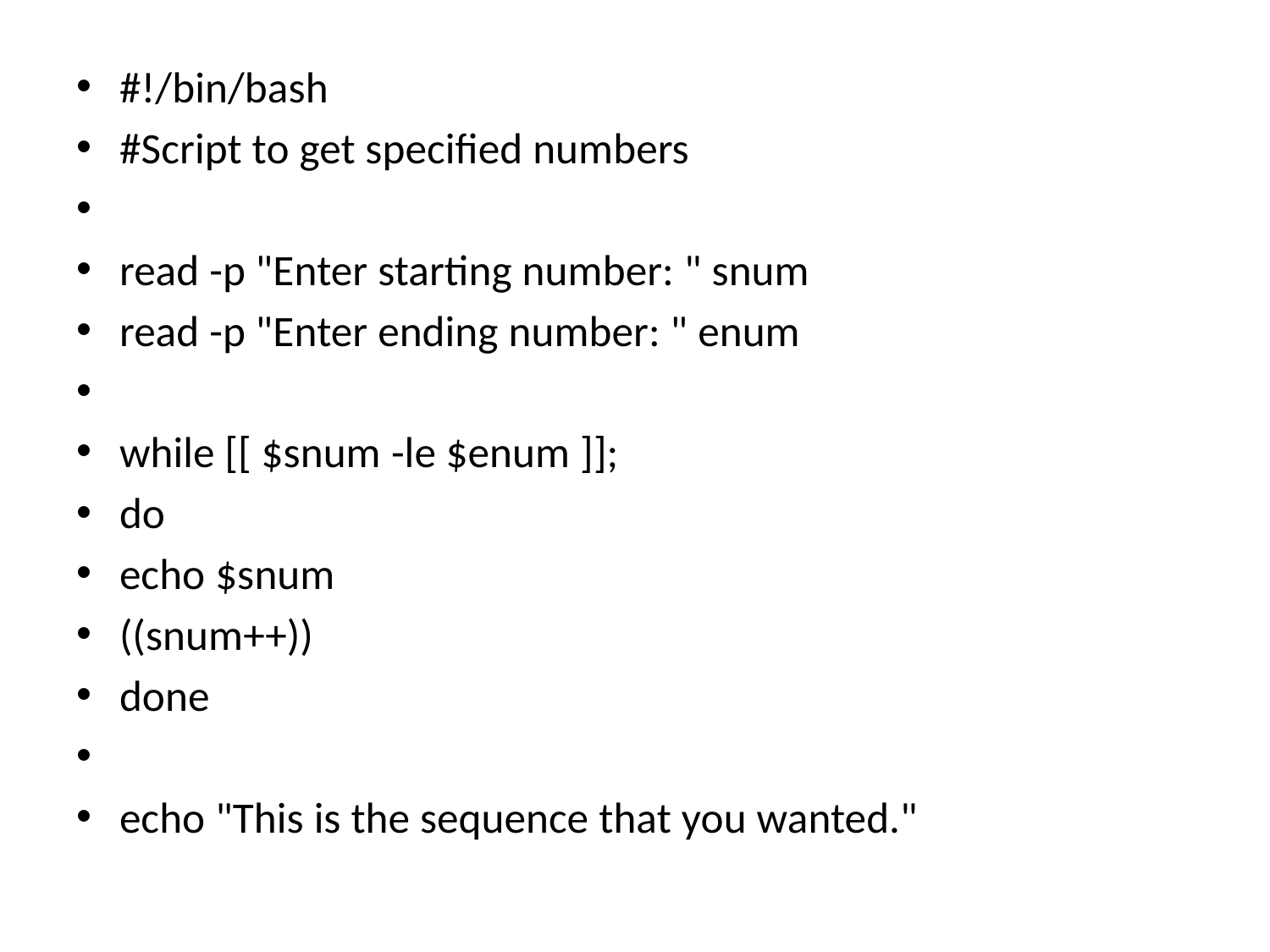

#!/bin/bash
#Script to get specified numbers

read -p "Enter starting number: " snum
read -p "Enter ending number: " enum

while [[ $snum -le $enum ]];
do
echo $snum
((snum++))
done

echo "This is the sequence that you wanted."